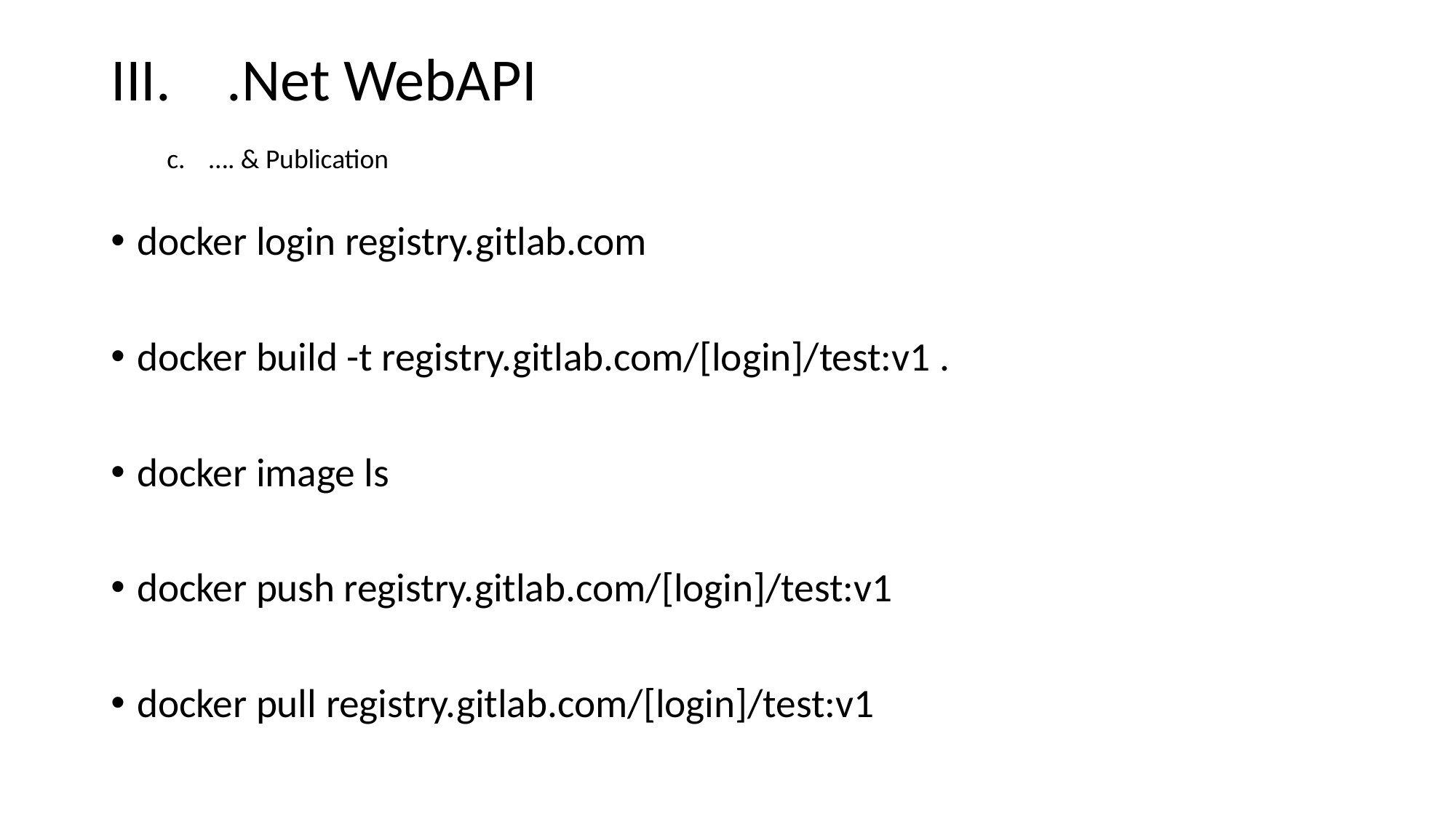

# .Net WebAPI
…. & Publication
docker login registry.gitlab.com

docker build -t registry.gitlab.com/[login]/test:v1 .

docker image ls

docker push registry.gitlab.com/[login]/test:v1

docker pull registry.gitlab.com/[login]/test:v1